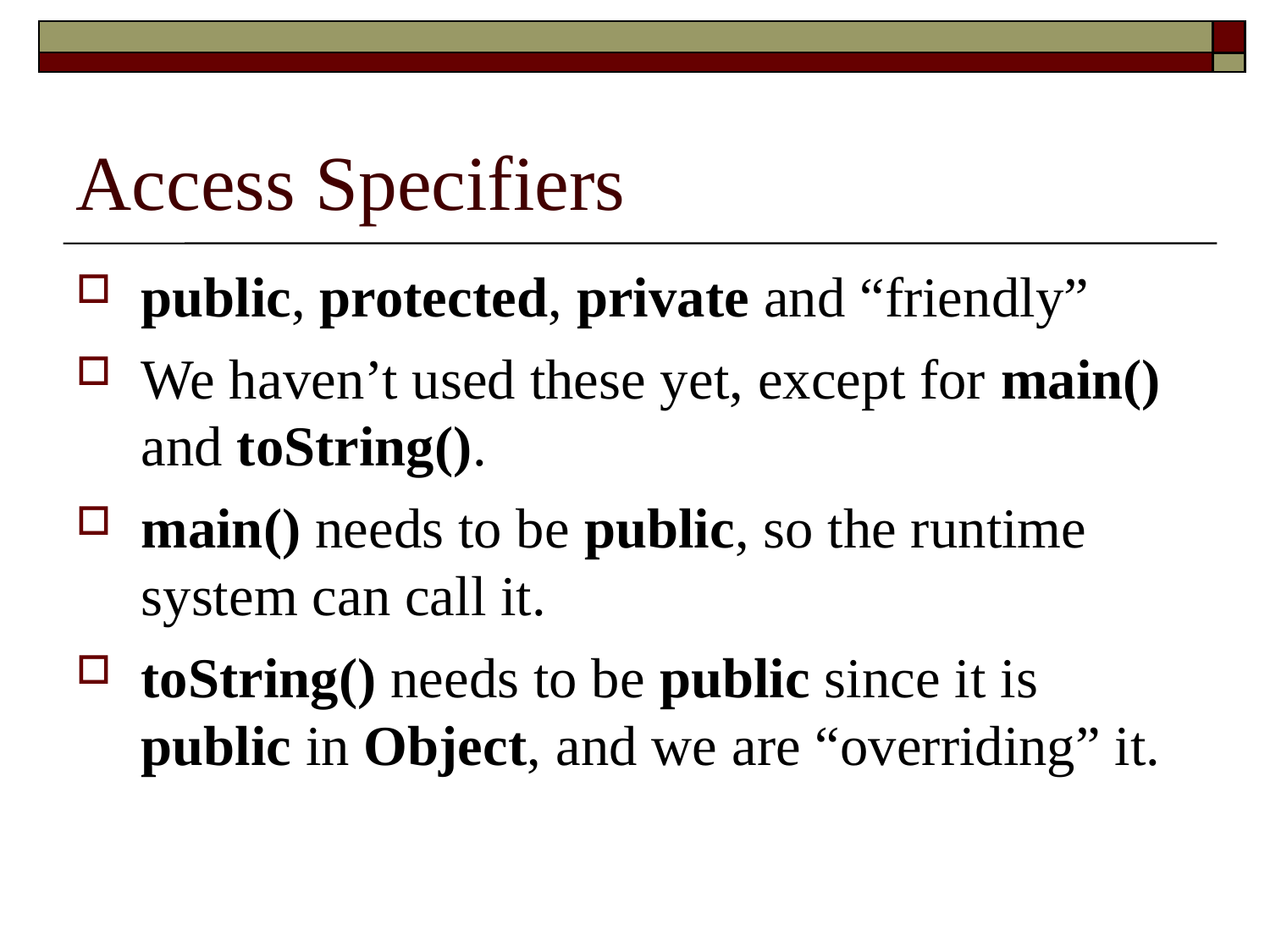

Access Specifiers
public, protected, private and “friendly”
We haven’t used these yet, except for main() and toString().
main() needs to be public, so the runtime system can call it.
toString() needs to be public since it is public in Object, and we are “overriding” it.